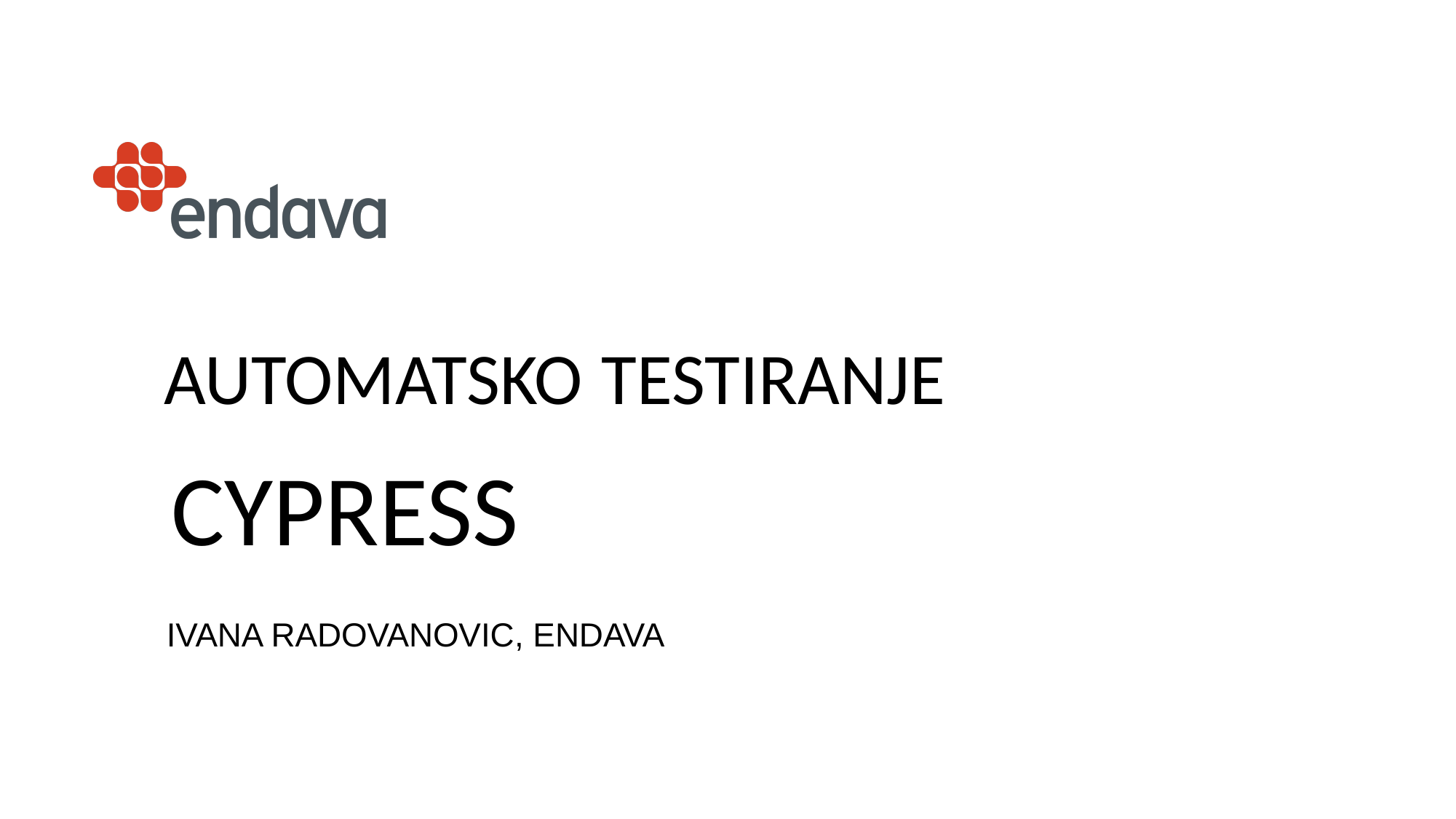

# AUTOMATSKO TESTIRANJE
CYPRESS
Ivana radovanovic, endava